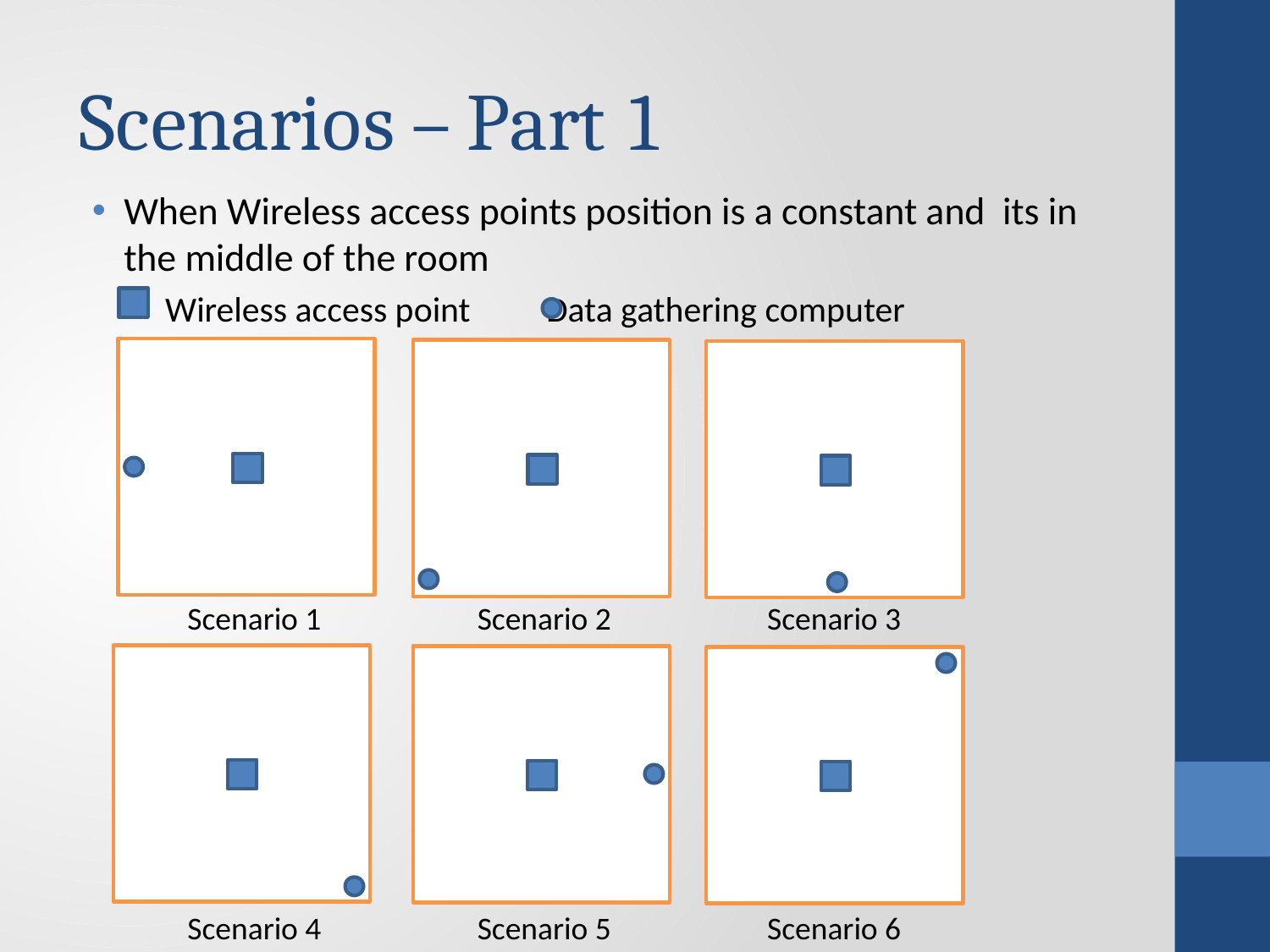

# Scenarios – Part 1
When Wireless access points position is a constant and  its in the middle of the room
Wireless access point 	Data gathering computer

Scenario 1	     Scenario 2	          Scenario 3

Scenario 4	     Scenario 5	          Scenario 6